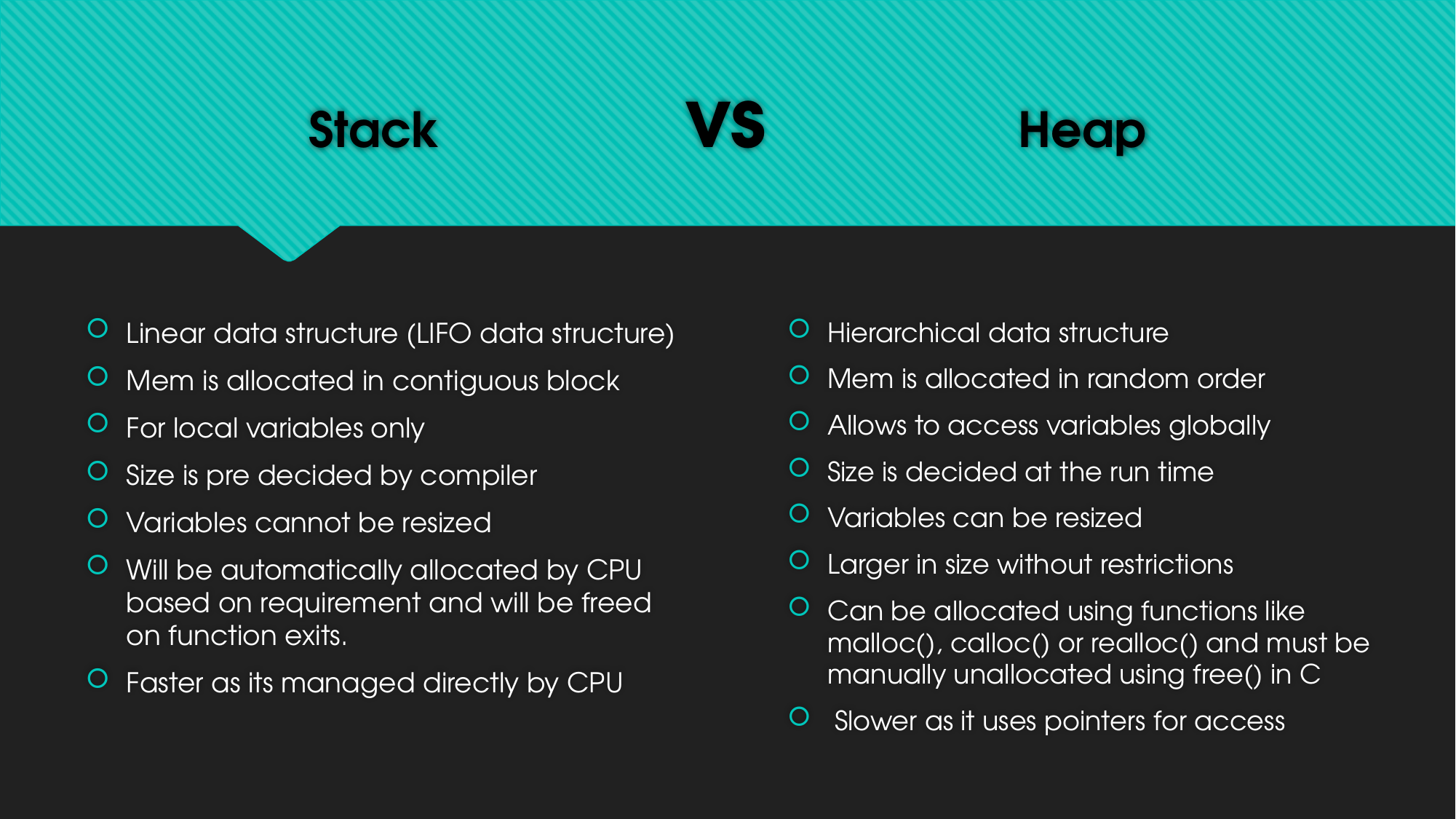

# Stack                  vs           Heap
Hierarchical data structure
Mem is allocated in random order
Allows to access variables globally
Size is decided at the run time
Variables can be resized
Larger in size without restrictions
Can be allocated using functions like malloc(), calloc() or realloc() and must be manually unallocated using free() in C
 Slower as it uses pointers for access

Linear data structure (LIFO data structure)
Mem is allocated in contiguous block
For local variables only
Size is pre decided by compiler
Variables cannot be resized
Will be automatically allocated by CPU based on requirement and will be freed on function exits.
Faster as its managed directly by CPU